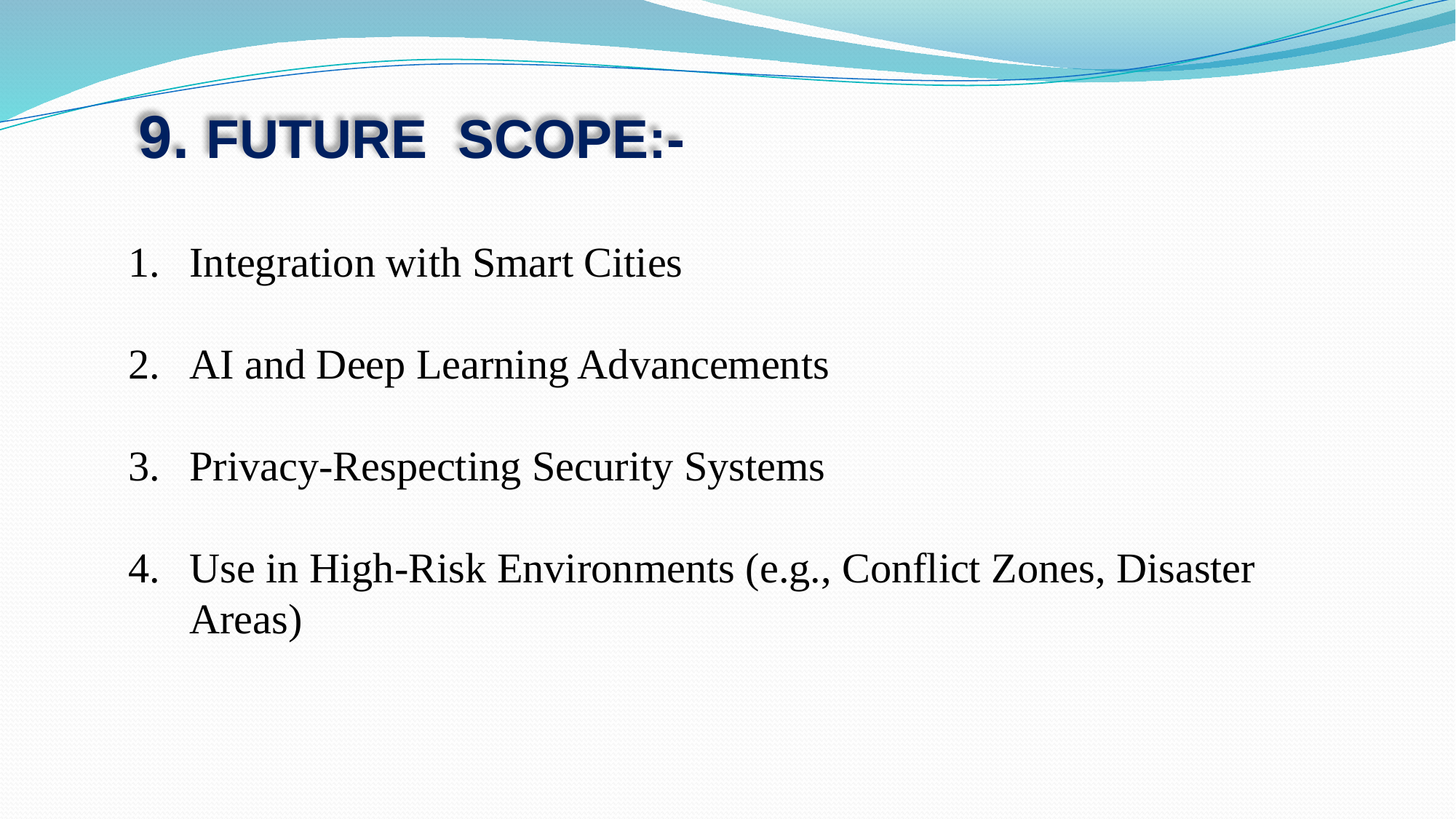

9. FUTURE  SCOPE:-
Integration with Smart Cities

AI and Deep Learning Advancements

Privacy-Respecting Security Systems

Use in High-Risk Environments (e.g., Conflict Zones, Disaster Areas)